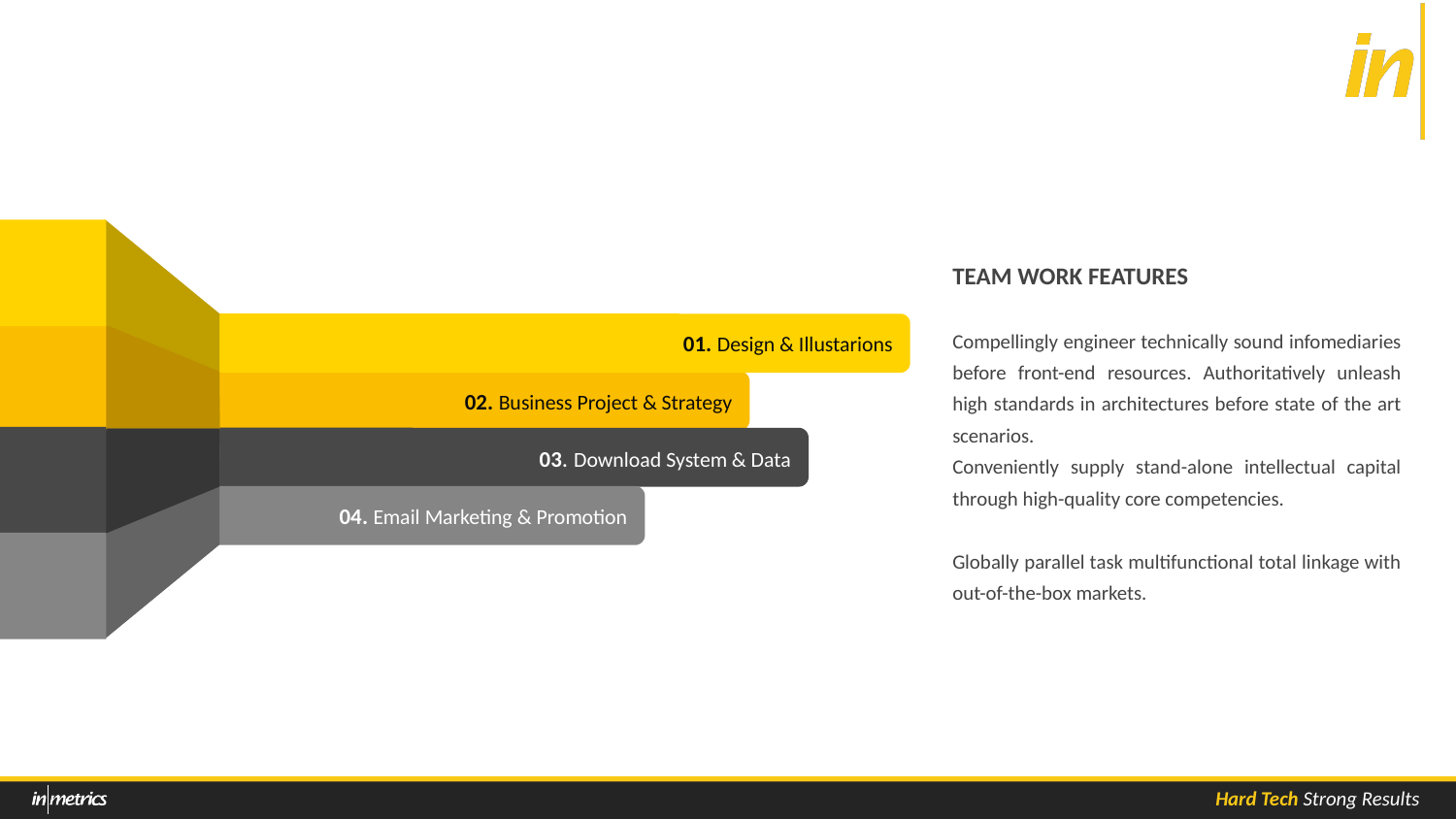

TEAM WORK FEATURES

Compellingly engineer technically sound infomediaries before front-end resources. Authoritatively unleash high standards in architectures before state of the art scenarios.
Conveniently supply stand-alone intellectual capital through high-quality core competencies.

Globally parallel task multifunctional total linkage with out-of-the-box markets.
01. Design & Illustarions

02. Business Project & Strategy

03. Download System & Data

04. Email Marketing & Promotion